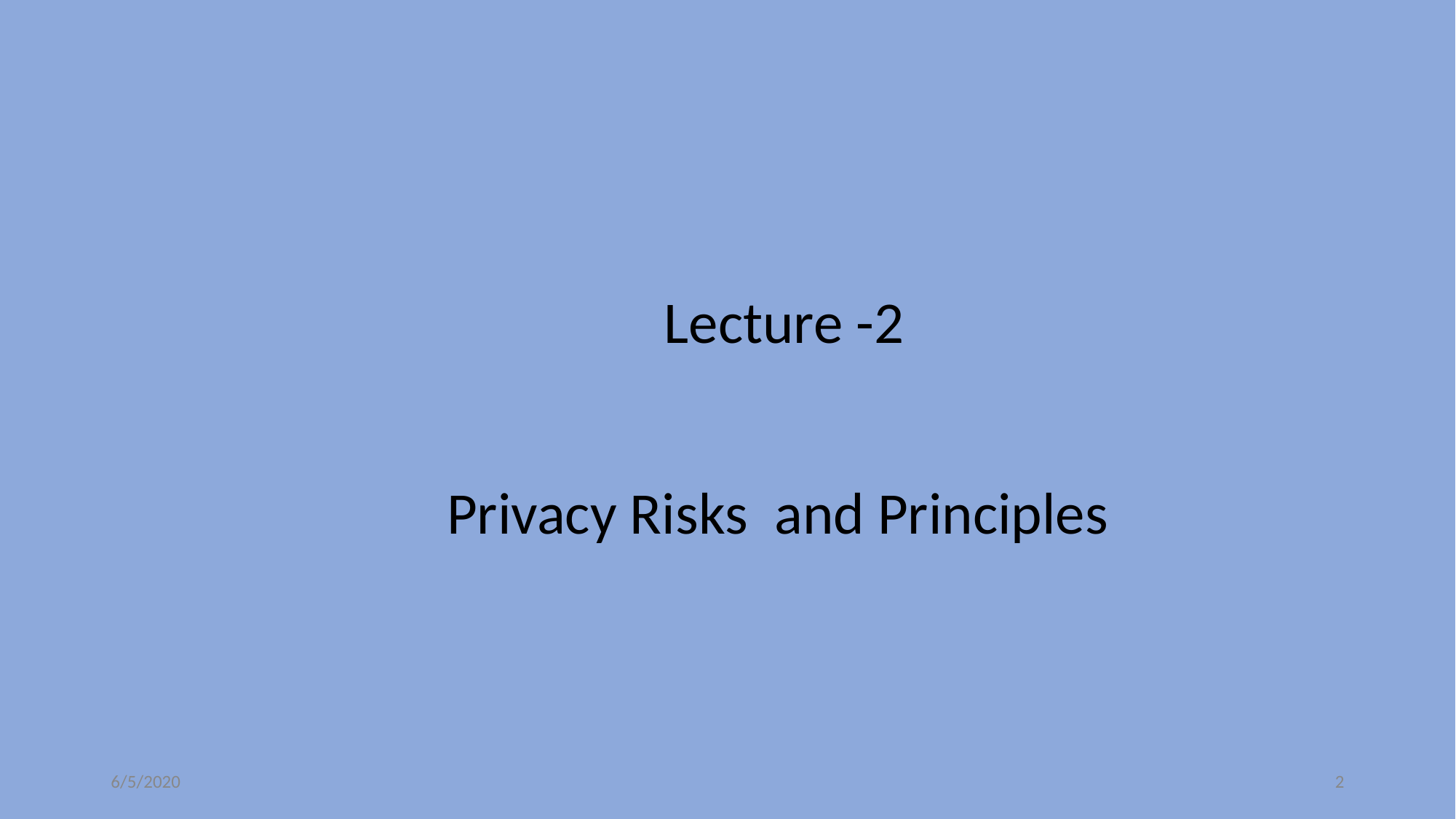

# Lecture -2 Privacy Risks  and Principles
6/5/2020
2